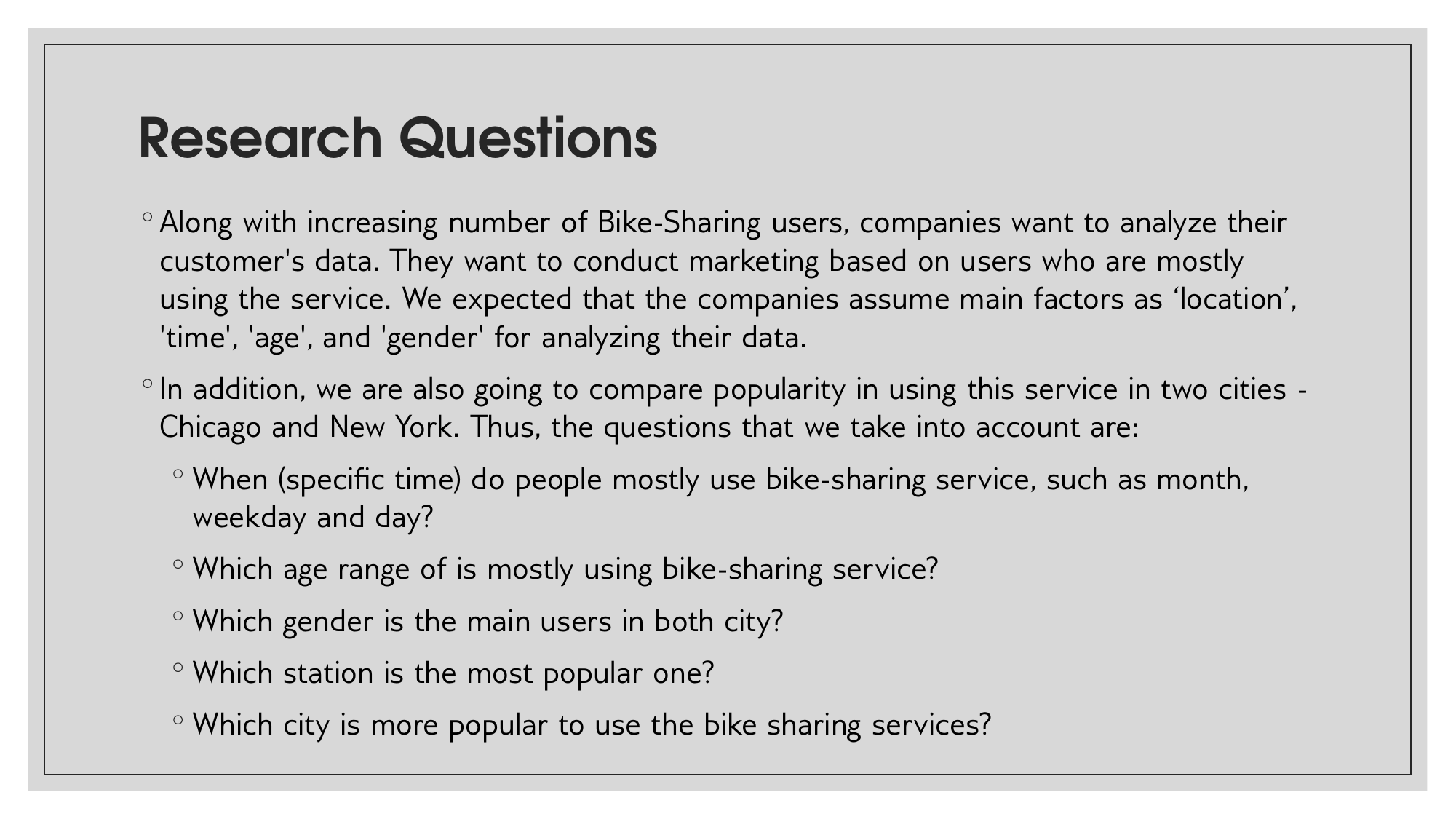

# Research Questions
Along with increasing number of Bike-Sharing users, companies want to analyze their customer's data. They want to conduct marketing based on users who are mostly using the service. We expected that the companies assume main factors as ‘location’, 'time', 'age', and 'gender' for analyzing their data.
In addition, we are also going to compare popularity in using this service in two cities - Chicago and New York. Thus, the questions that we take into account are:
When (specific time) do people mostly use bike-sharing service, such as month, weekday and day?
Which age range of is mostly using bike-sharing service?
Which gender is the main users in both city?
Which station is the most popular one?
Which city is more popular to use the bike sharing services?